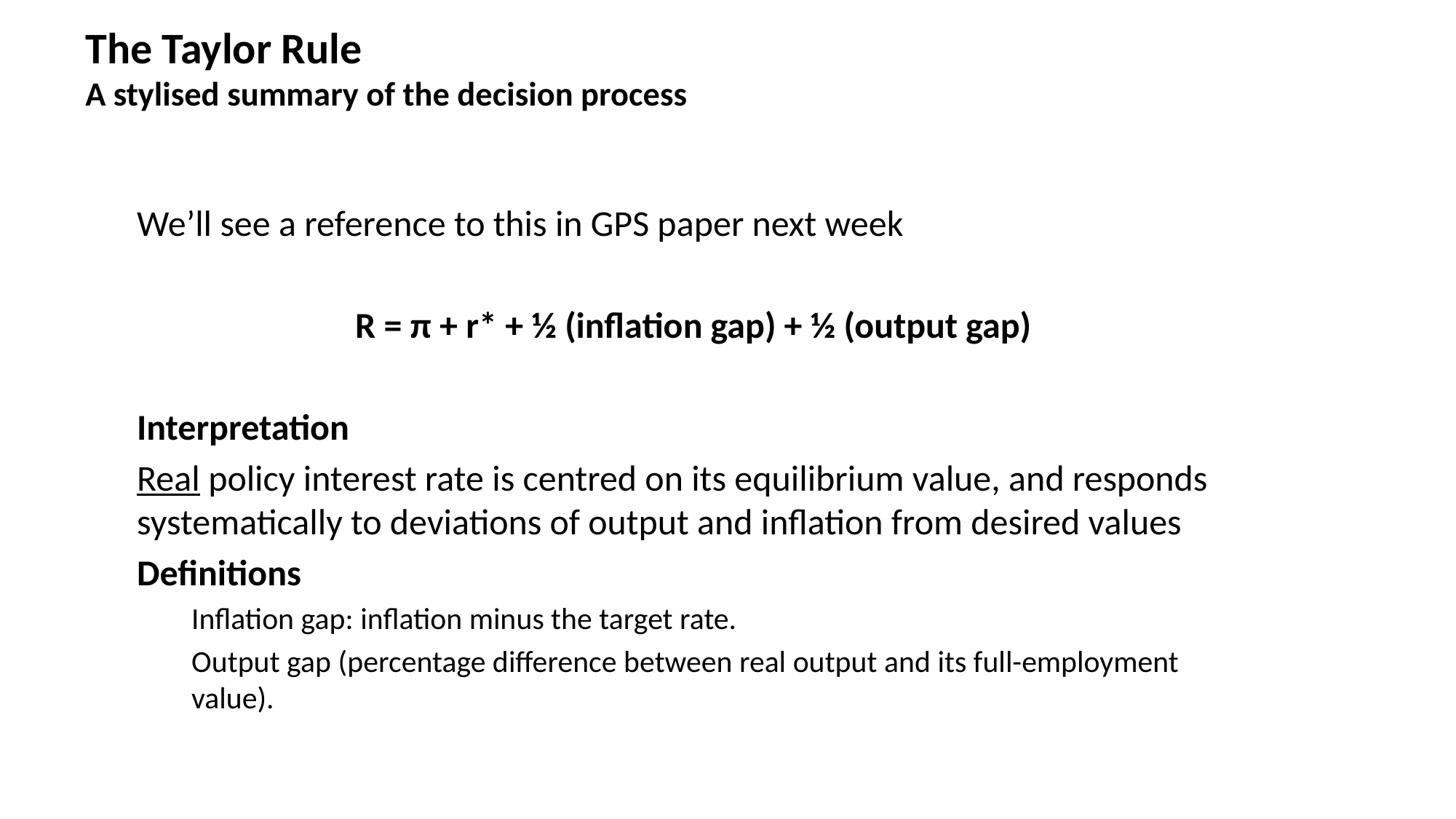

The Taylor Rule
A stylised summary of the decision process
We’ll see a reference to this in GPS paper next week

R = π + r* + ½ (inflation gap) + ½ (output gap)

Interpretation
Real policy interest rate is centred on its equilibrium value, and responds systematically to deviations of output and inflation from desired values
Definitions
Inflation gap: inflation minus the target rate.
Output gap (percentage difference between real output and its full-employment value).